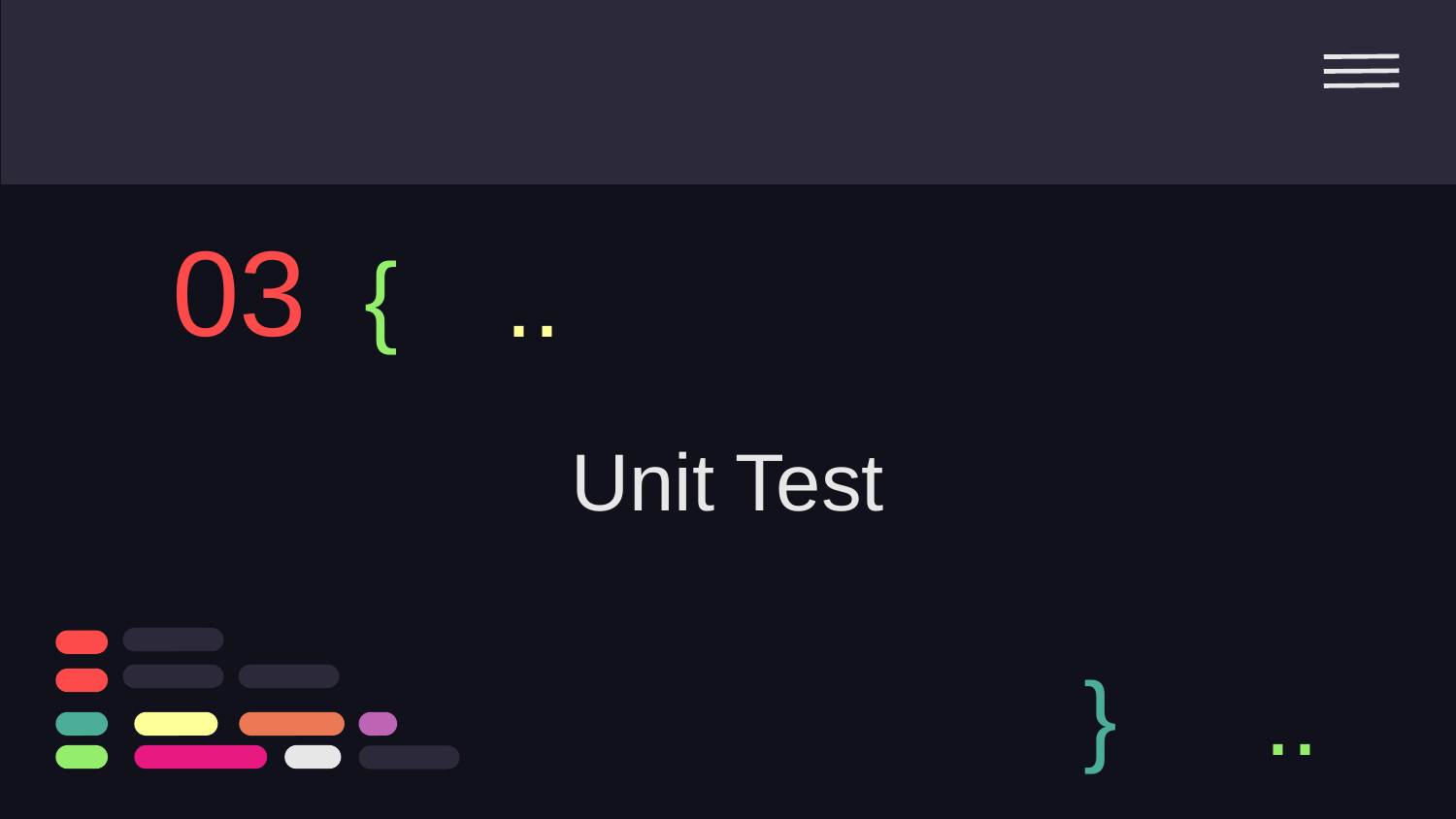

03
{
..
# Unit Test

}
..